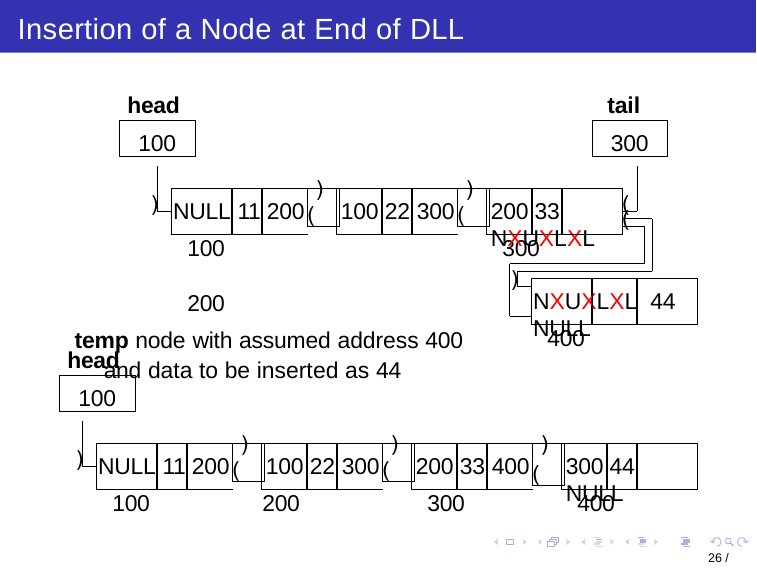

# Insertion of a Node at End of DLL
head
tail
100
300

)
(
)
(

)
(
100 22 300
NULL 11 200
200 33 NXUXLXL
(
100	200
temp node with assumed address 400  and data to be inserted as 44

300

)

NXUXLXL  44  NULL
400
head
100

)
(
)
(
)
(
)

200 33 400
100 22 300
300 44 NULL
NULL 11 200
100
200
300
400

26 / 40